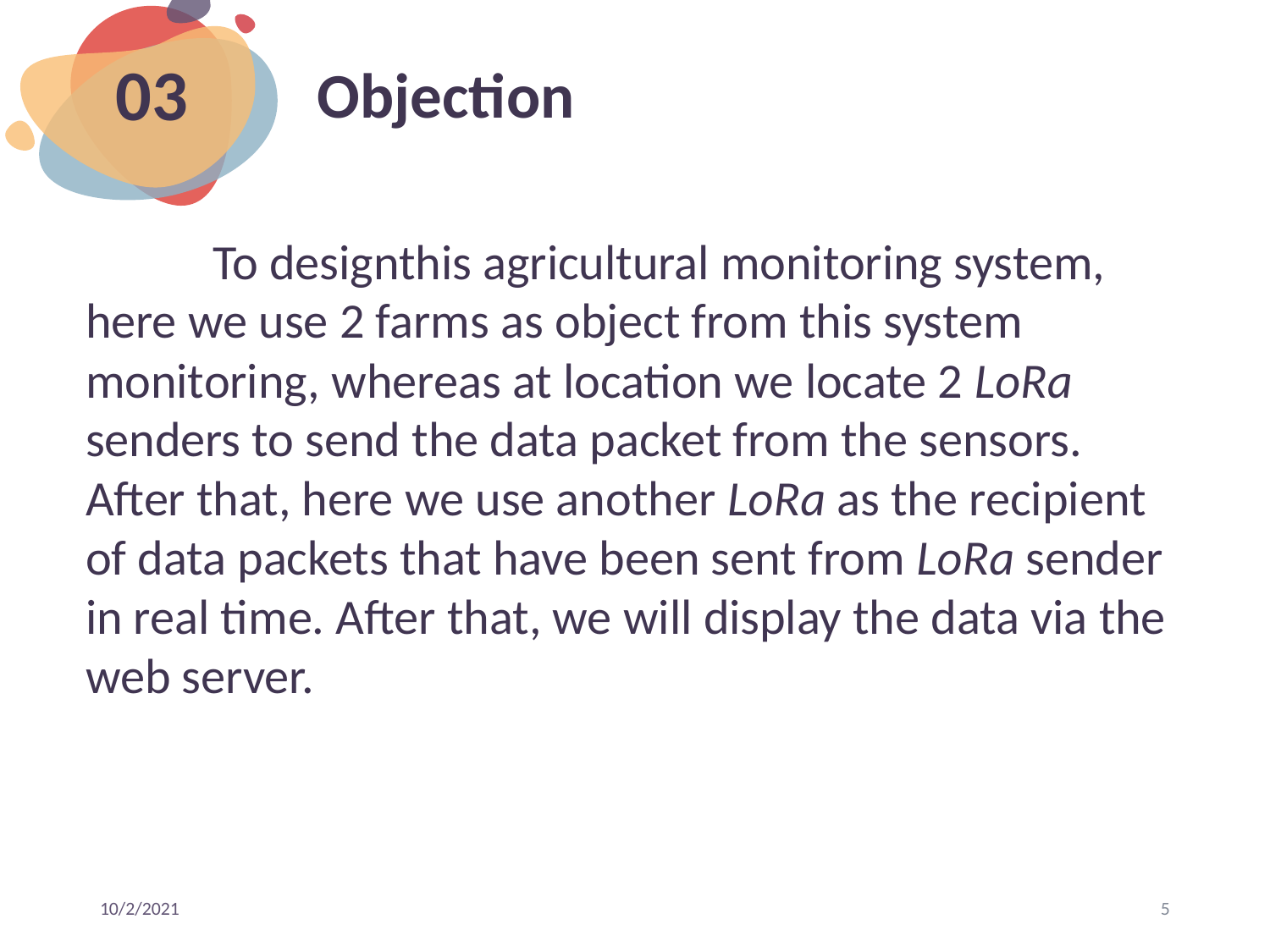

# Objection
03
	To designthis agricultural monitoring system, here we use 2 farms as object from this system monitoring, whereas at location we locate 2 LoRa senders to send the data packet from the sensors. After that, here we use another LoRa as the recipient of data packets that have been sent from LoRa sender in real time. After that, we will display the data via the web server.

10/2/2021

5